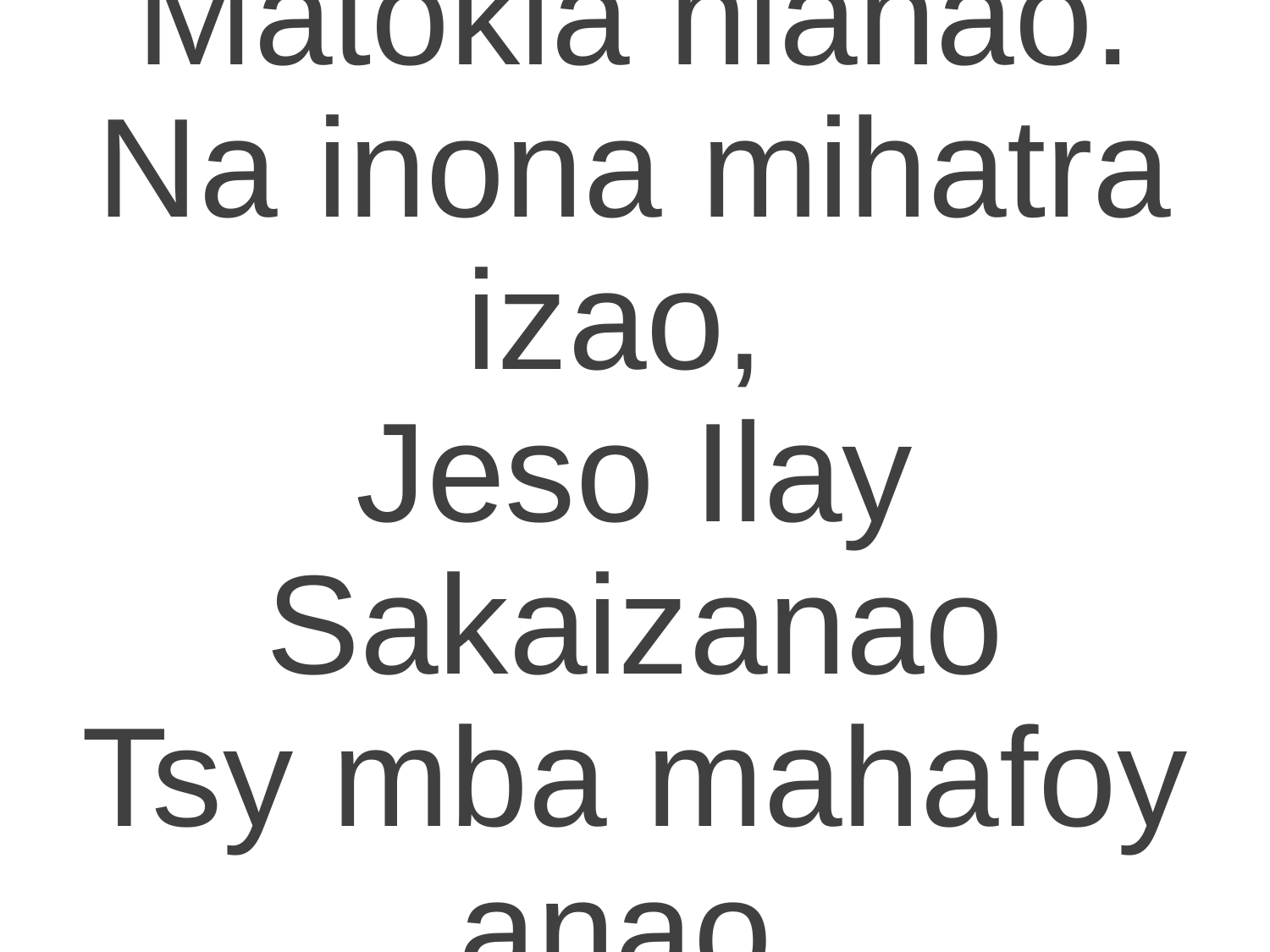

Matokia hianao.
Na inona mihatra izao,
Jeso Ilay Sakaizanao
Tsy mba mahafoy anao.